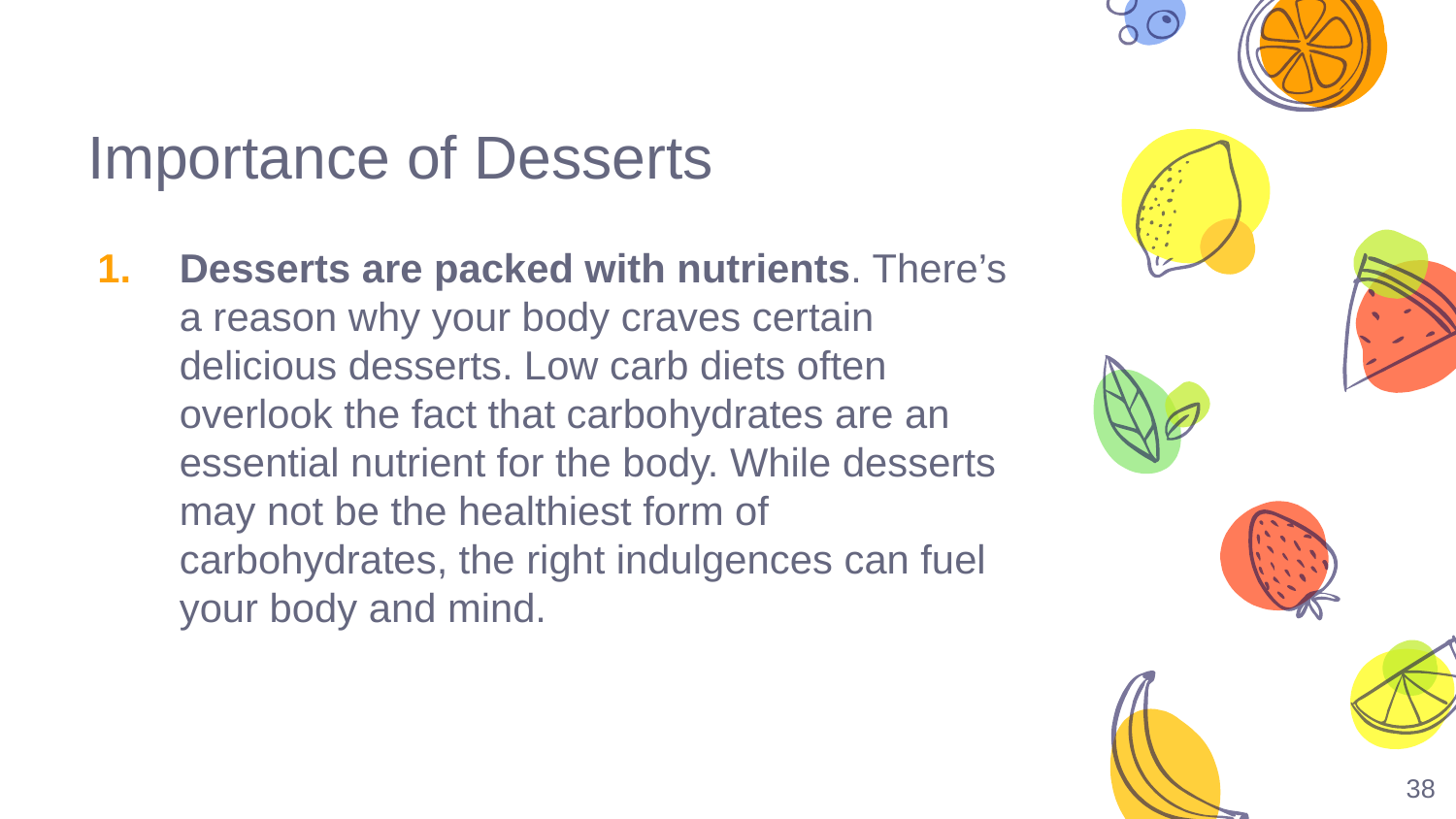

# Importance of Desserts
Desserts are packed with nutrients. There’s a reason why your body craves certain delicious desserts. Low carb diets often overlook the fact that carbohydrates are an essential nutrient for the body. While desserts may not be the healthiest form of carbohydrates, the right indulgences can fuel your body and mind.
38